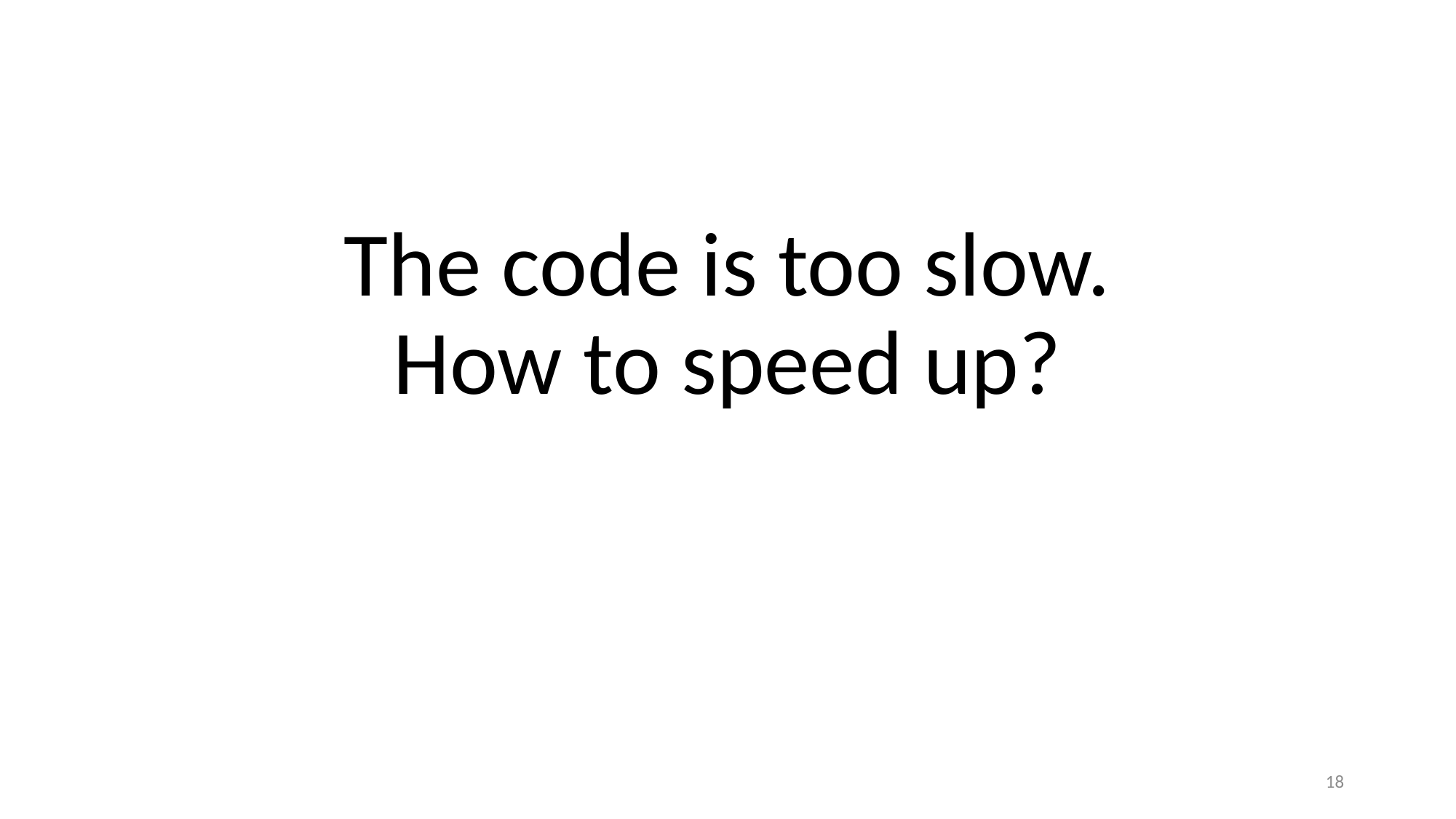

# The code is too slow. How to speed up?

18